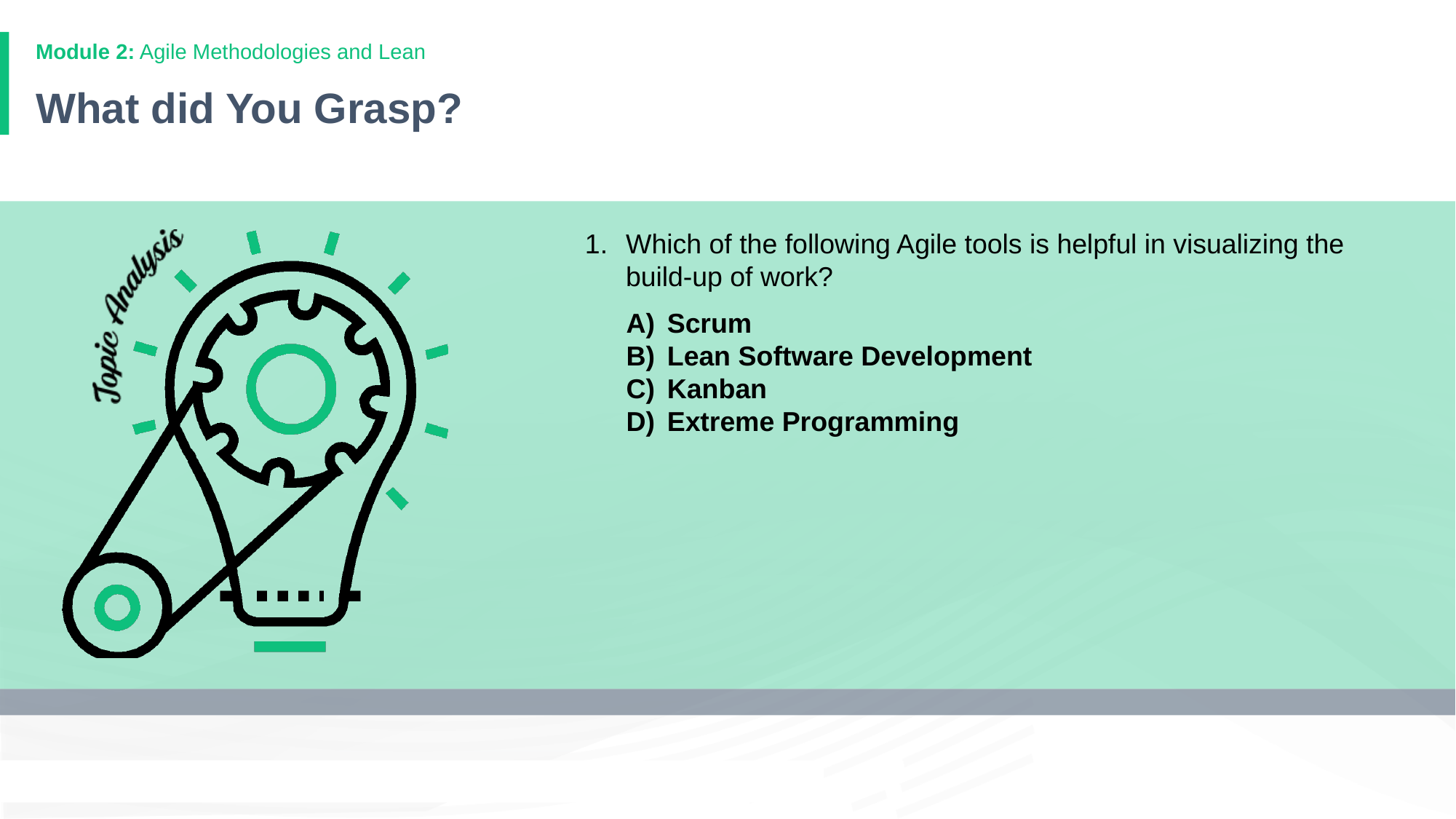

# What did You Grasp?
Which of the following Agile tools is helpful in visualizing the build-up of work?
Scrum
Lean Software Development
Kanban
Extreme Programming